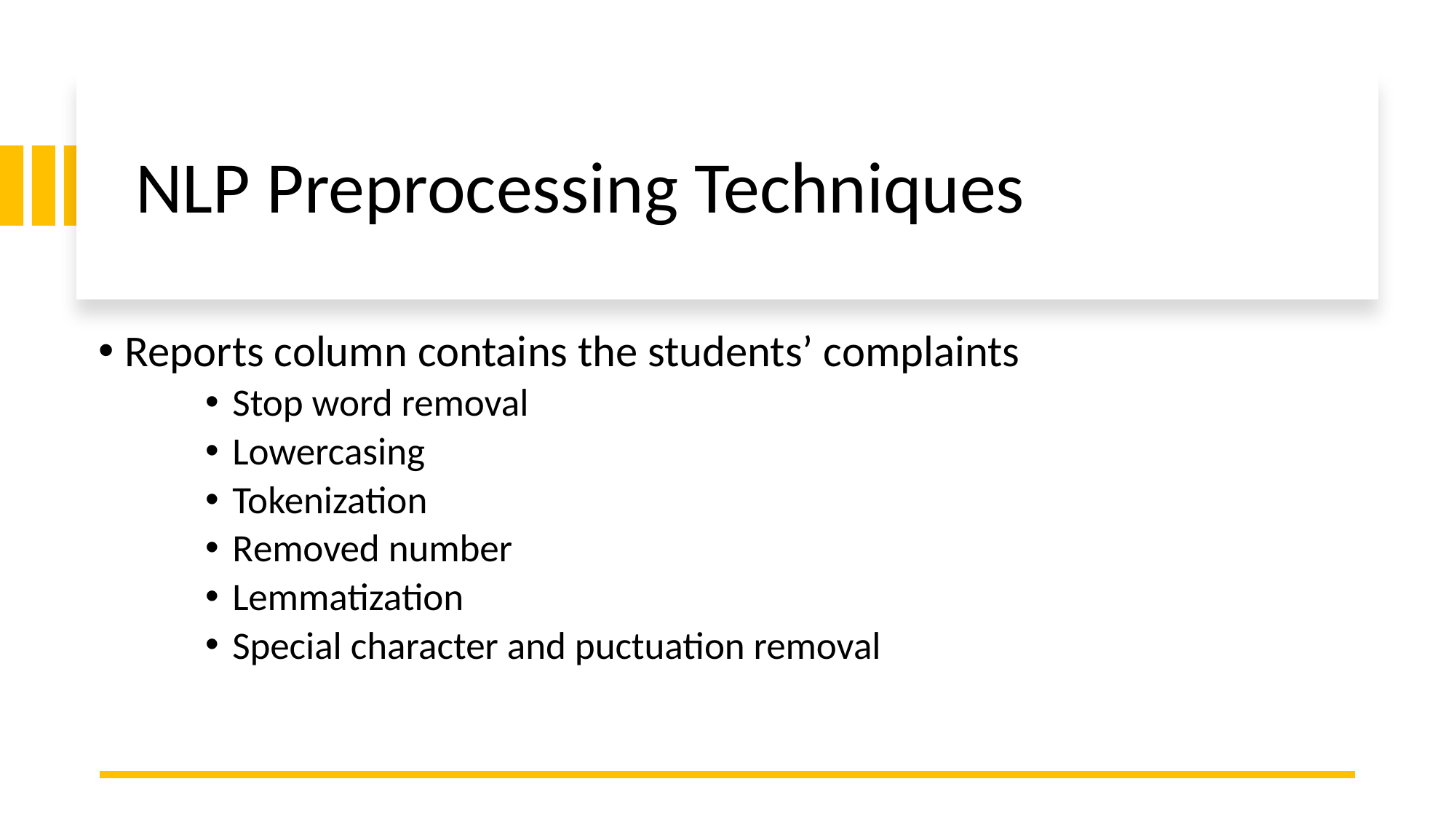

# NLP Preprocessing Techniques

Reports column contains the students’ complaints
Stop word removal
Lowercasing
Tokenization
Removed number
Lemmatization
Special character and puctuation removal